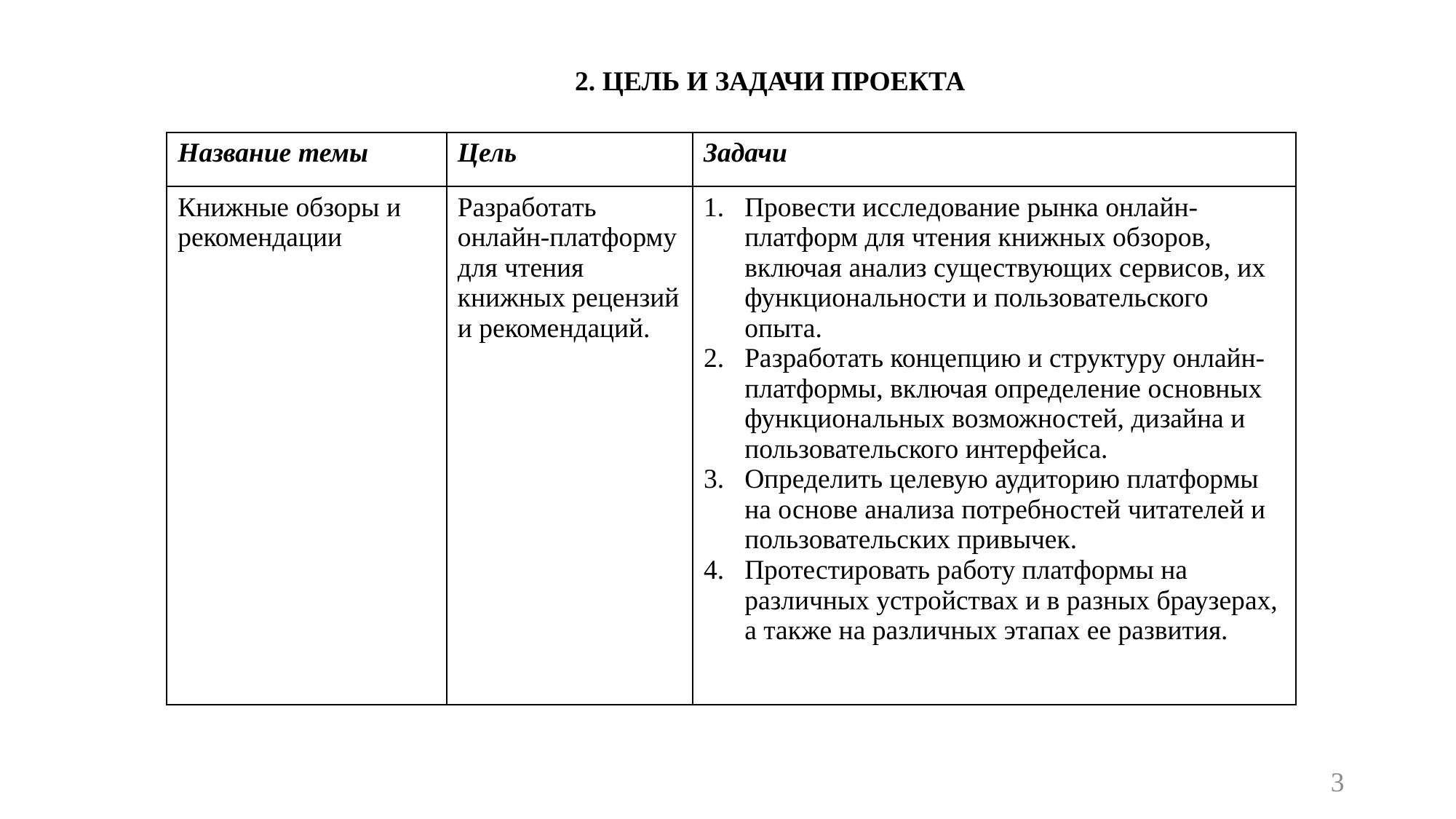

2. ЦЕЛЬ И ЗАДАЧИ ПРОЕКТА
| Название темы | Цель | Задачи |
| --- | --- | --- |
| Книжные обзоры и рекомендации | Разработать онлайн-платформу для чтения книжных рецензий и рекомендаций. | Провести исследование рынка онлайн-платформ для чтения книжных обзоров, включая анализ существующих сервисов, их функциональности и пользовательского опыта. Разработать концепцию и структуру онлайн-платформы, включая определение основных функциональных возможностей, дизайна и пользовательского интерфейса. Определить целевую аудиторию платформы на основе анализа потребностей читателей и пользовательских привычек. Протестировать работу платформы на различных устройствах и в разных браузерах, а также на различных этапах ее развития. |
3